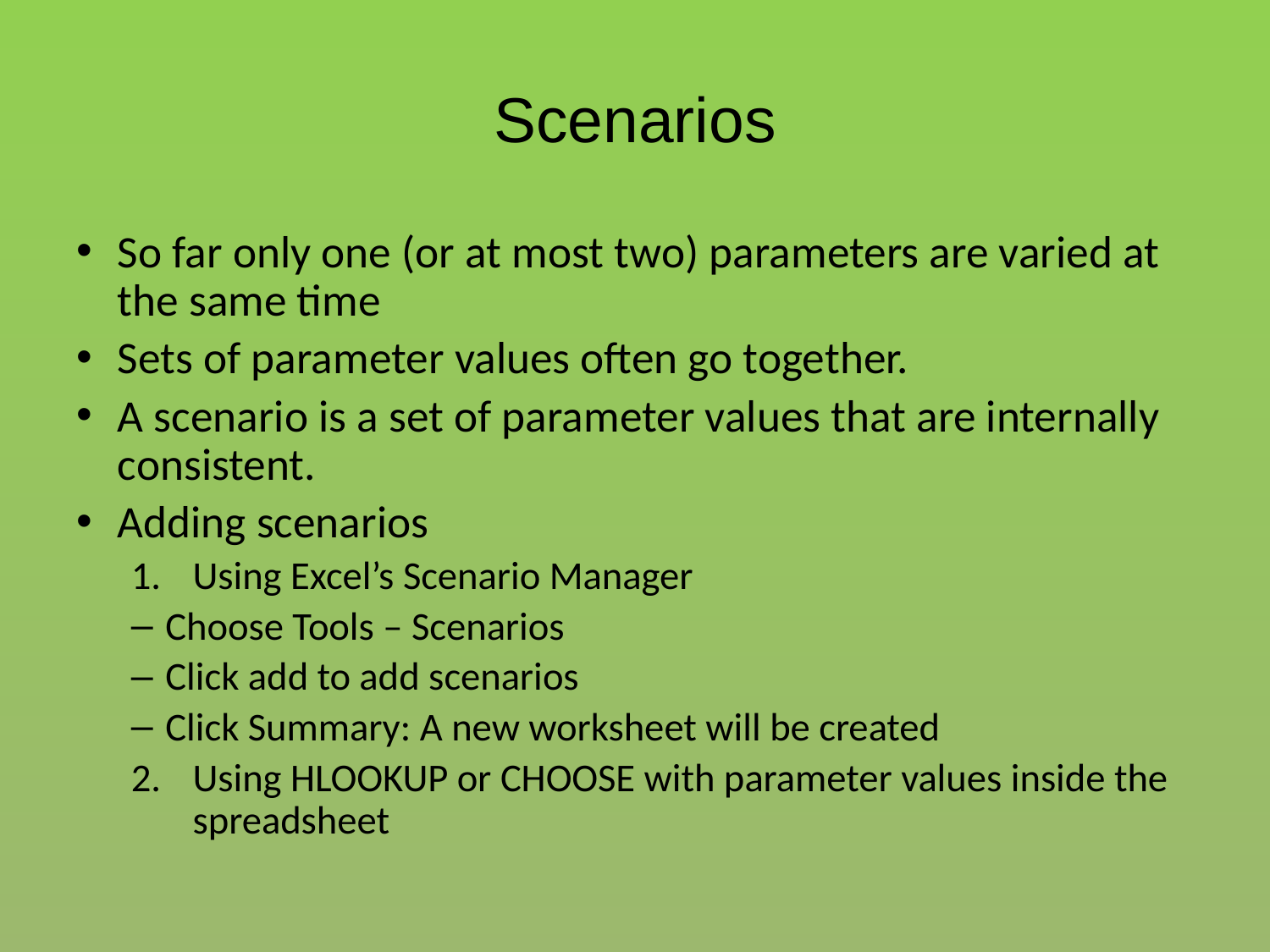

# Scenarios
So far only one (or at most two) parameters are varied at the same time
Sets of parameter values often go together.
A scenario is a set of parameter values that are internally consistent.
Adding scenarios
Using Excel’s Scenario Manager
Choose Tools – Scenarios
Click add to add scenarios
Click Summary: A new worksheet will be created
Using HLOOKUP or CHOOSE with parameter values inside the spreadsheet